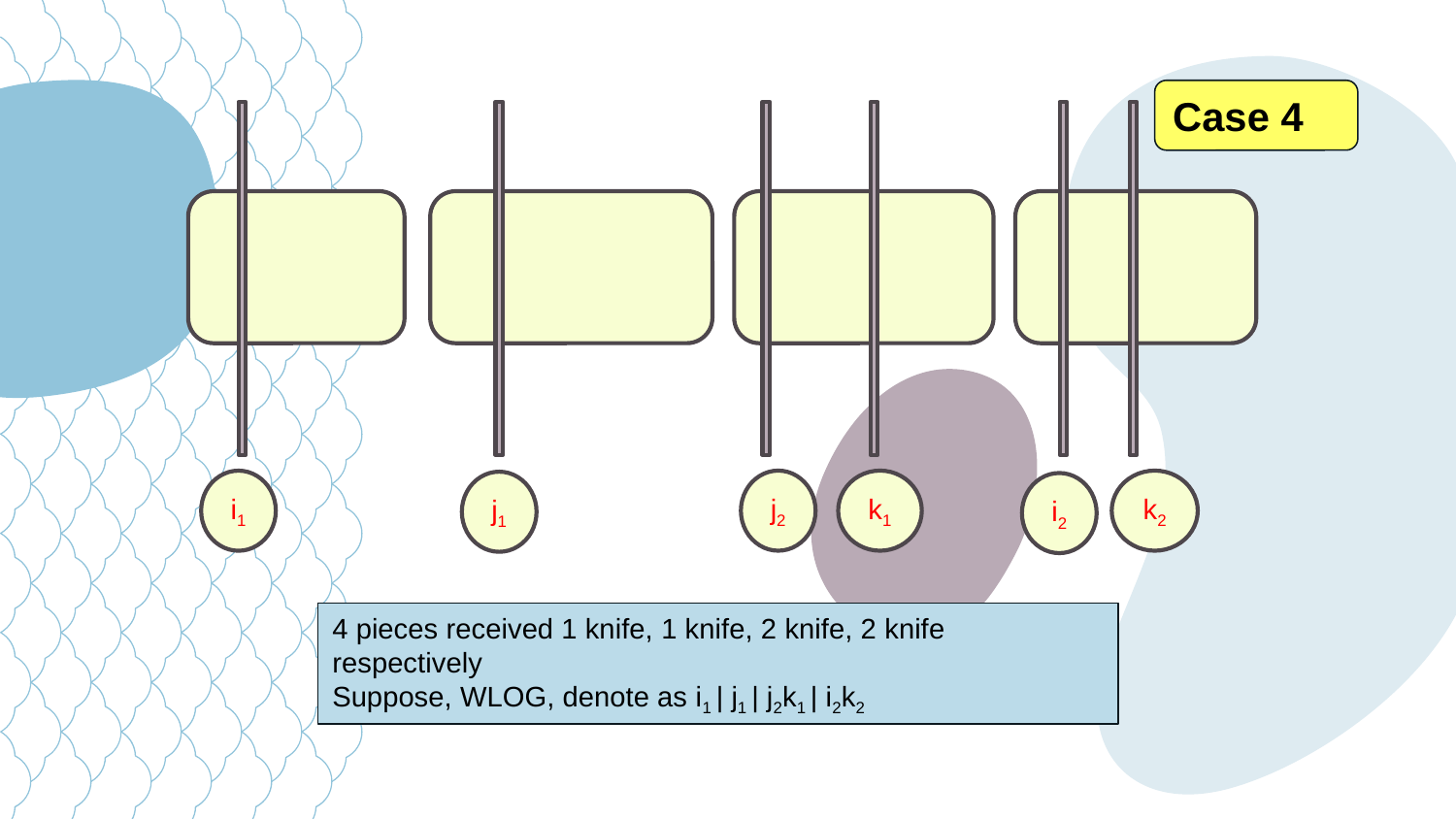

Case 4

j2
k1
k2
i1
j1
i2
4 pieces received 1 knife, 1 knife, 2 knife, 2 knife respectively
Suppose, WLOG, denote as i1 | j1 | j2k1 | i2k2